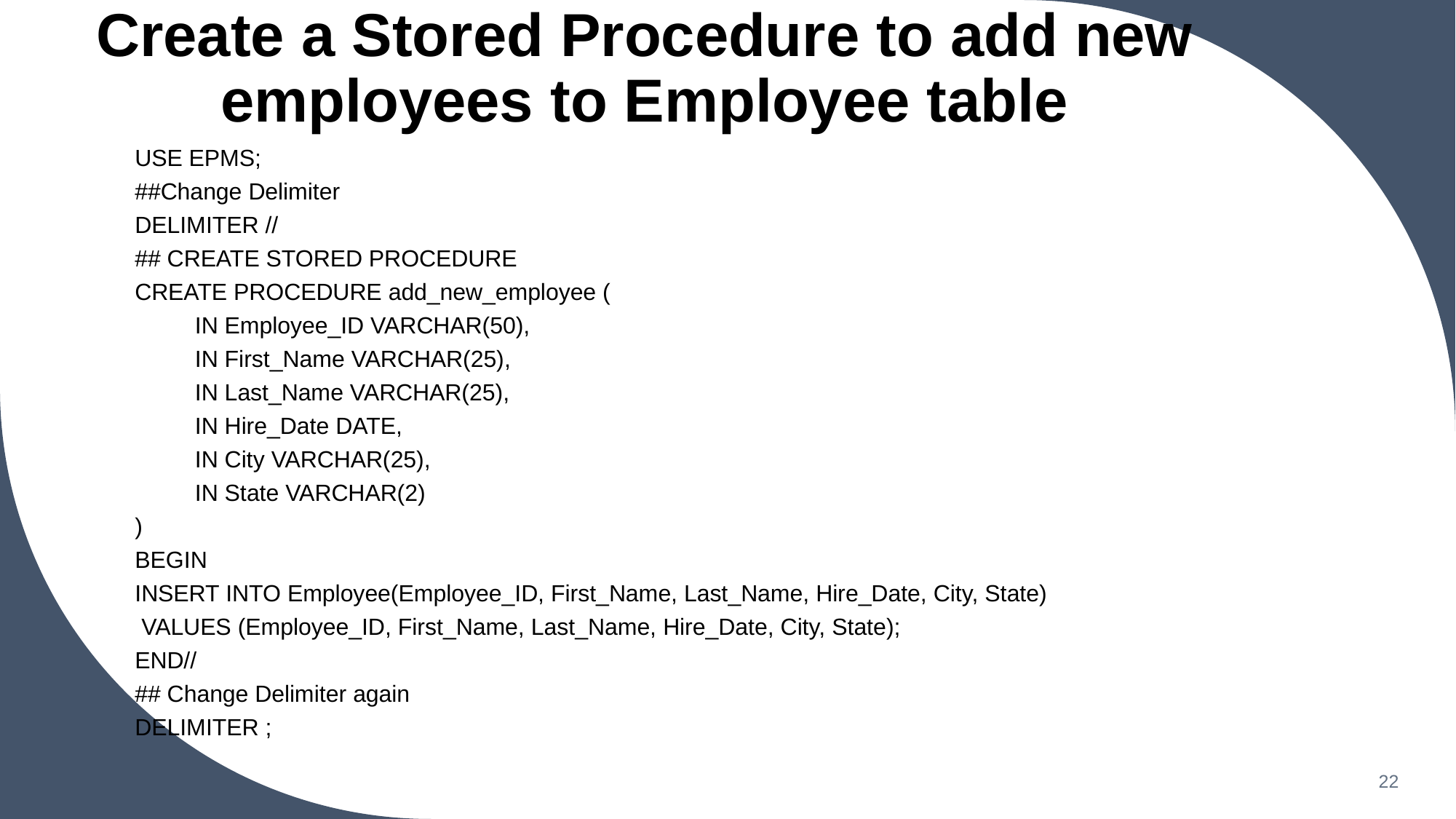

# Create a Stored Procedure to add new employees to Employee table
USE EPMS;
##Change Delimiter
DELIMITER //
## CREATE STORED PROCEDURE
CREATE PROCEDURE add_new_employee (
	IN Employee_ID VARCHAR(50),
	IN First_Name VARCHAR(25),
	IN Last_Name VARCHAR(25),
	IN Hire_Date DATE,
	IN City VARCHAR(25),
	IN State VARCHAR(2)
)
BEGIN
INSERT INTO Employee(Employee_ID, First_Name, Last_Name, Hire_Date, City, State)
 VALUES (Employee_ID, First_Name, Last_Name, Hire_Date, City, State);
END//
## Change Delimiter again
DELIMITER ;
22